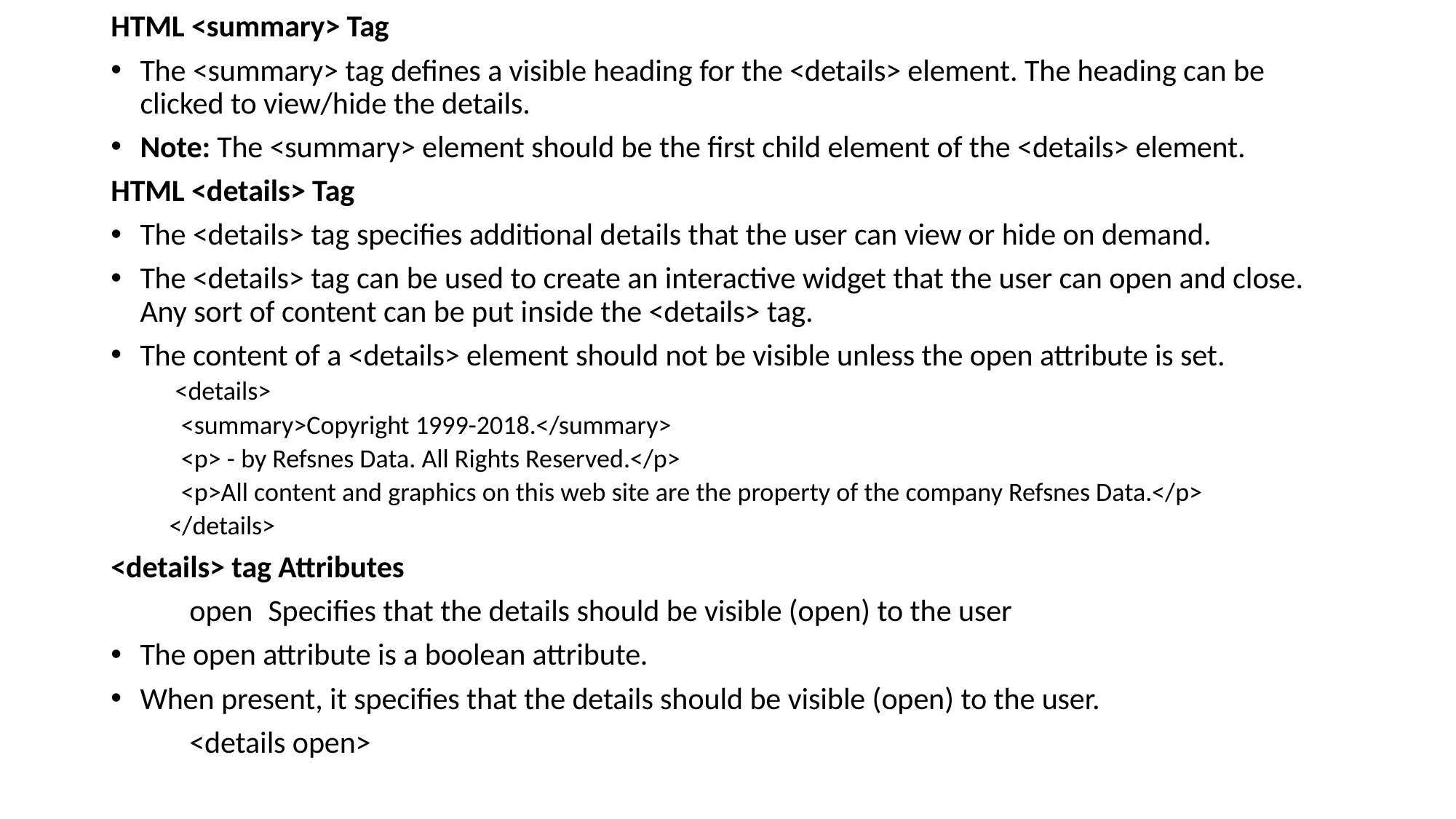

HTML <summary> Tag
The <summary> tag defines a visible heading for the <details> element. The heading can be clicked to view/hide the details.
Note: The <summary> element should be the first child element of the <details> element.
HTML <details> Tag
The <details> tag specifies additional details that the user can view or hide on demand.
The <details> tag can be used to create an interactive widget that the user can open and close. Any sort of content can be put inside the <details> tag.
The content of a <details> element should not be visible unless the open attribute is set.
 <details>
  <summary>Copyright 1999-2018.</summary>
  <p> - by Refsnes Data. All Rights Reserved.</p>
  <p>All content and graphics on this web site are the property of the company Refsnes Data.</p>
</details>
<details> tag Attributes
	open 	Specifies that the details should be visible (open) to the user
The open attribute is a boolean attribute.
When present, it specifies that the details should be visible (open) to the user.
	<details open>